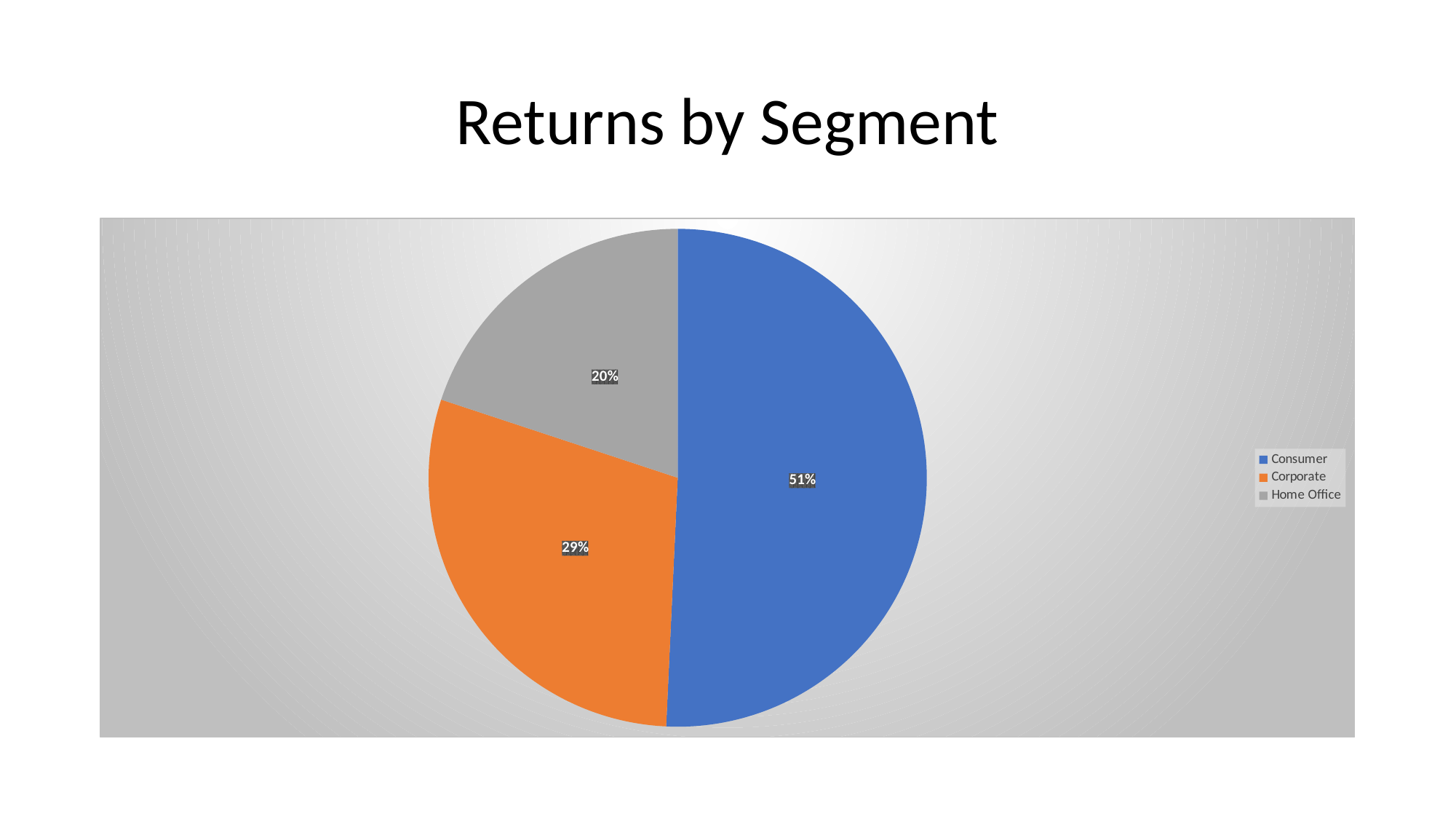

# Returns by Segment

### Chart

| Category | Count of Returns | Sum of Returns2 |
|---|---|---|
| Consumer | 12207.0 | 233.57999999999998 |
| Corporate | 7061.0 | 31.259999999999998 |
| Home Office | 4791.0 | 32.36 |